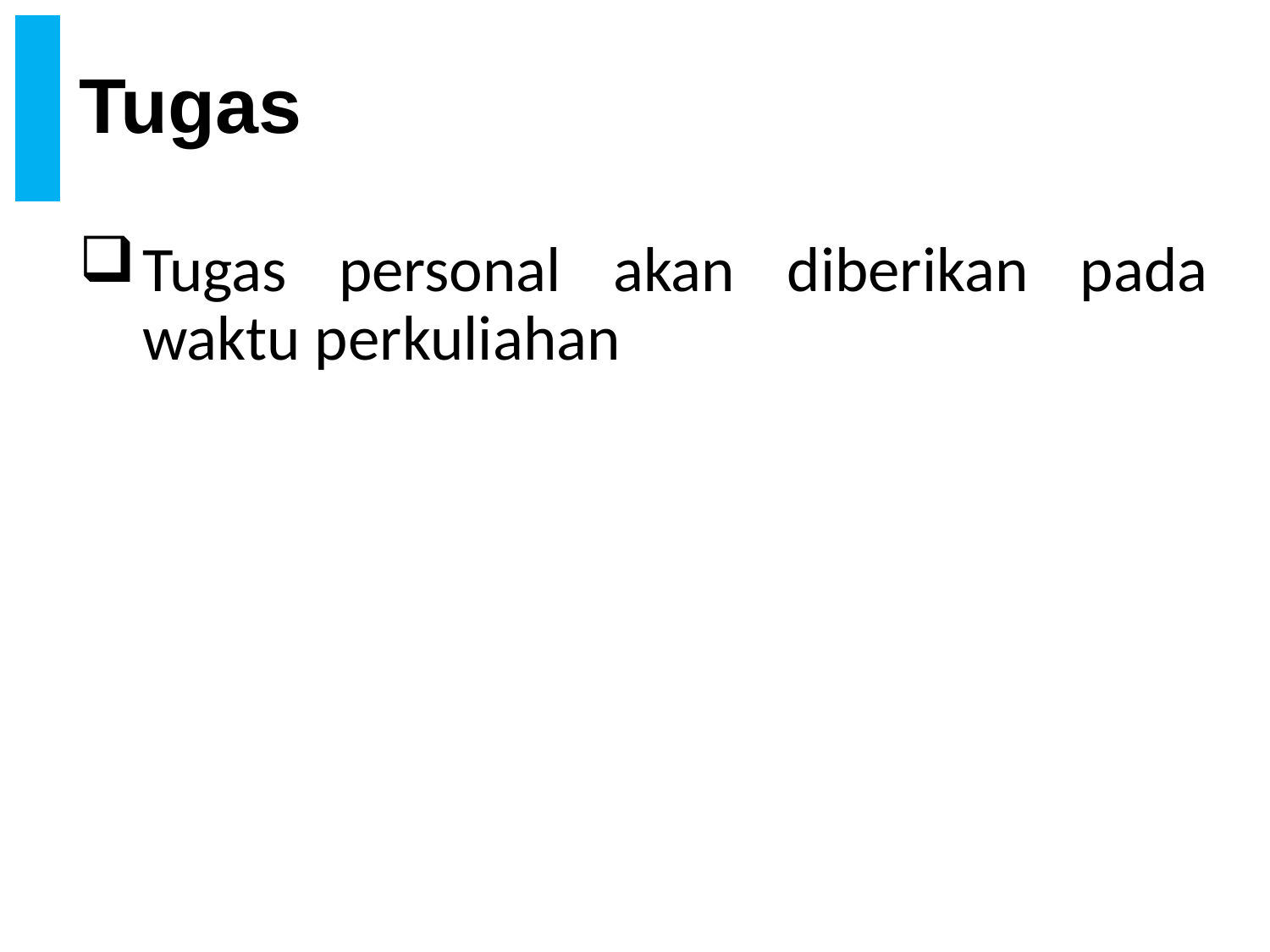

# Tugas
Tugas personal akan diberikan pada waktu perkuliahan